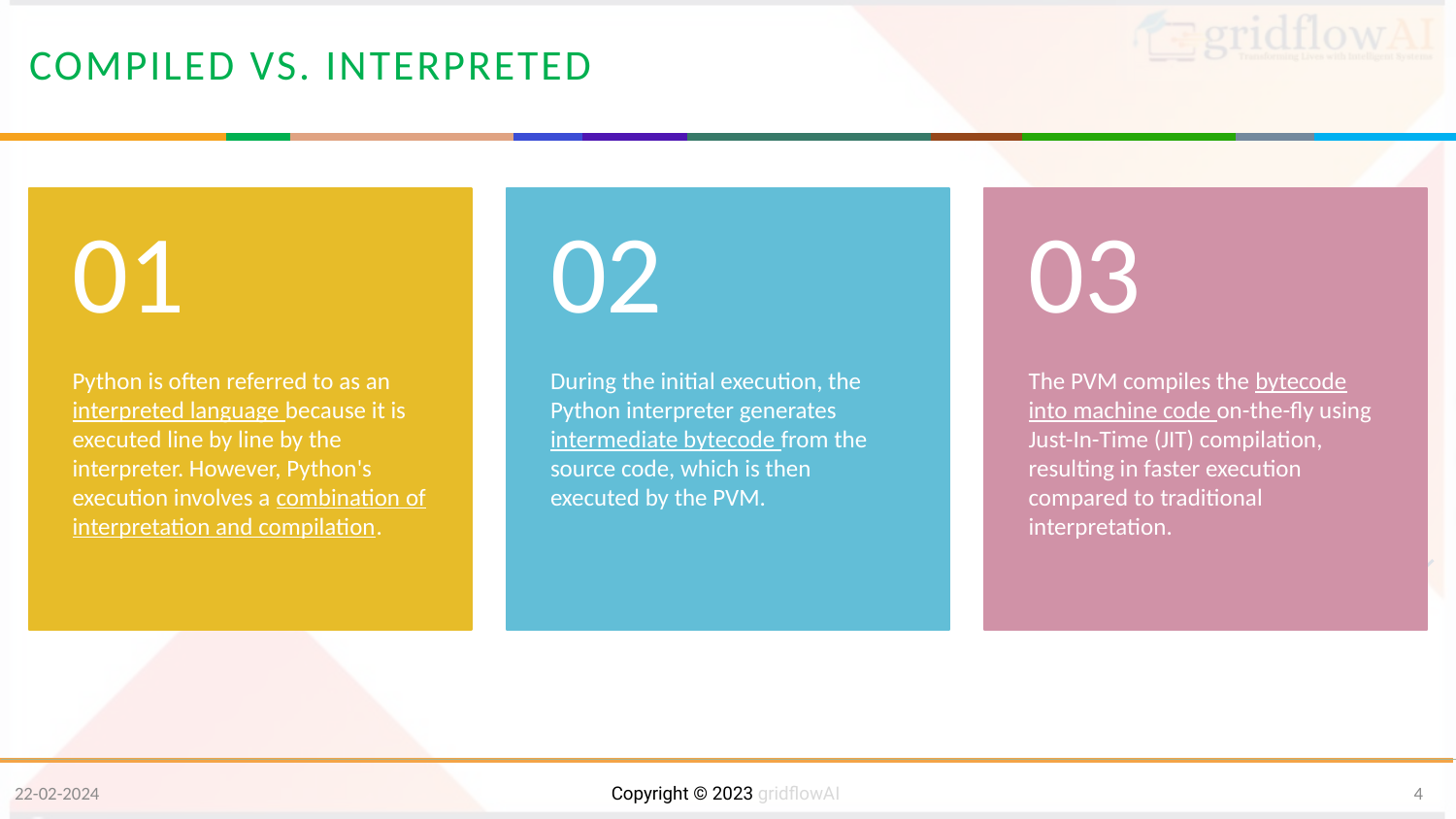

# Compiled vs. Interpreted
Python is often referred to as an interpreted language because it is executed line by line by the interpreter. However, Python's execution involves a combination of interpretation and compilation.
01
During the initial execution, the Python interpreter generates intermediate bytecode from the source code, which is then executed by the PVM.
02
The PVM compiles the bytecode into machine code on-the-fly using Just-In-Time (JIT) compilation, resulting in faster execution compared to traditional interpretation.
03
22-02-2024
Copyright © 2023 gridflowAI
4